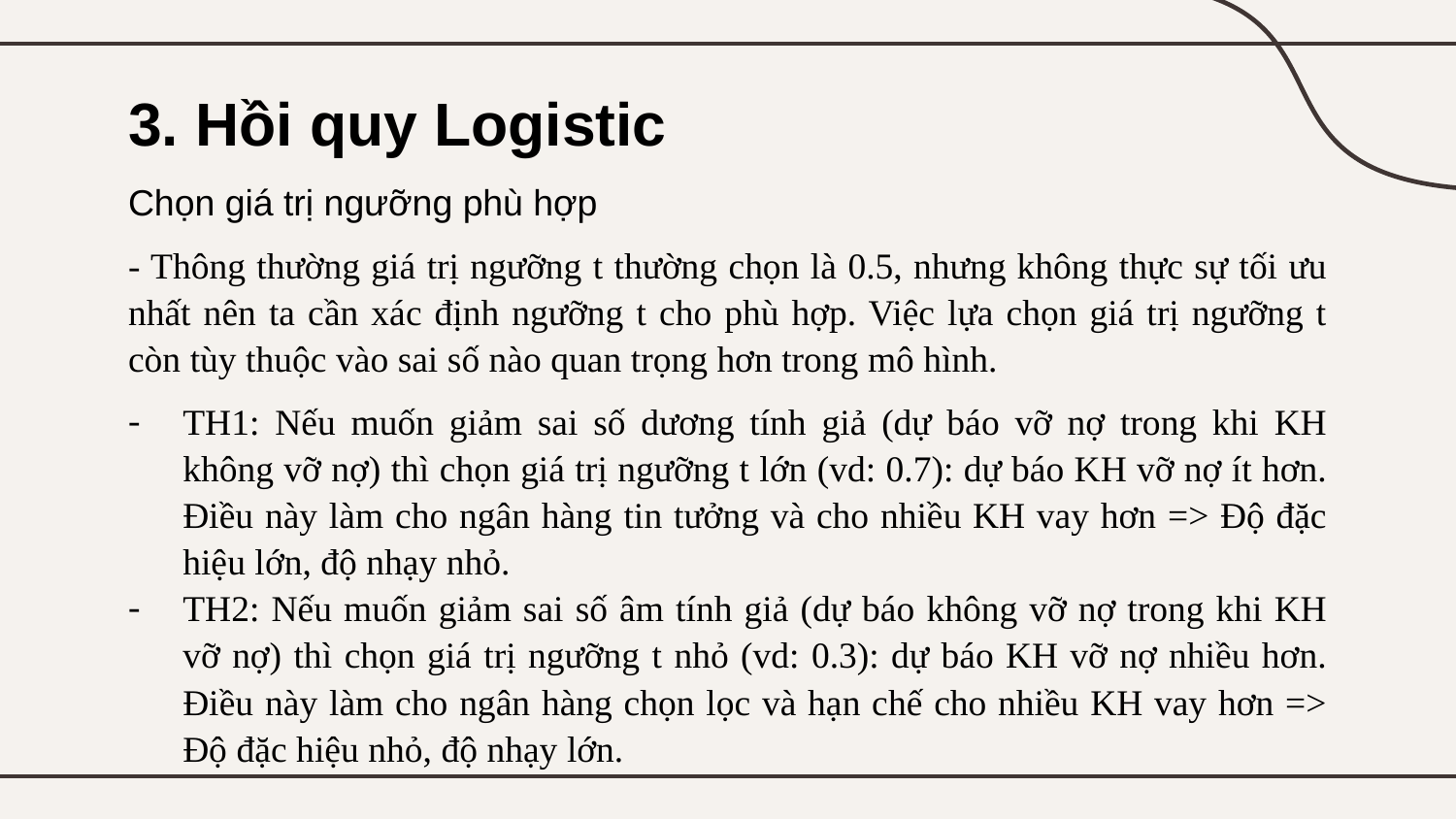

# 3. Hồi quy Logistic
Chọn giá trị ngưỡng phù hợp
- Thông thường giá trị ngưỡng t thường chọn là 0.5, nhưng không thực sự tối ưu nhất nên ta cần xác định ngưỡng t cho phù hợp. Việc lựa chọn giá trị ngưỡng t còn tùy thuộc vào sai số nào quan trọng hơn trong mô hình.
TH1: Nếu muốn giảm sai số dương tính giả (dự báo vỡ nợ trong khi KH không vỡ nợ) thì chọn giá trị ngưỡng t lớn (vd: 0.7): dự báo KH vỡ nợ ít hơn. Điều này làm cho ngân hàng tin tưởng và cho nhiều KH vay hơn => Độ đặc hiệu lớn, độ nhạy nhỏ.
TH2: Nếu muốn giảm sai số âm tính giả (dự báo không vỡ nợ trong khi KH vỡ nợ) thì chọn giá trị ngưỡng t nhỏ (vd: 0.3): dự báo KH vỡ nợ nhiều hơn. Điều này làm cho ngân hàng chọn lọc và hạn chế cho nhiều KH vay hơn => Độ đặc hiệu nhỏ, độ nhạy lớn.